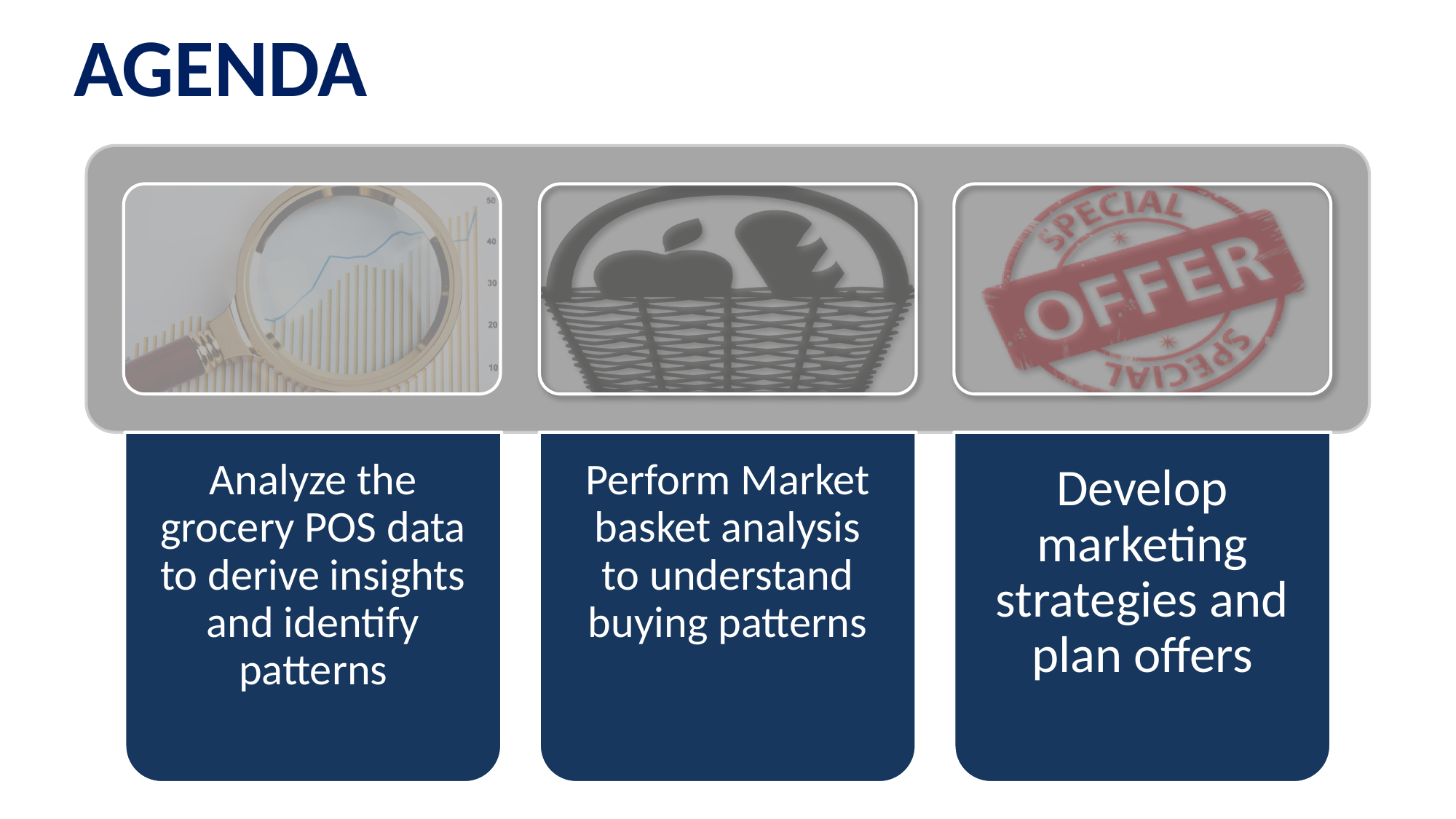

AGENDA
# Sample 1
Analyze the grocery POS data to derive insights and identify patterns
Perform Market basket analysis to understand buying patterns
Develop marketing strategies and plan offers